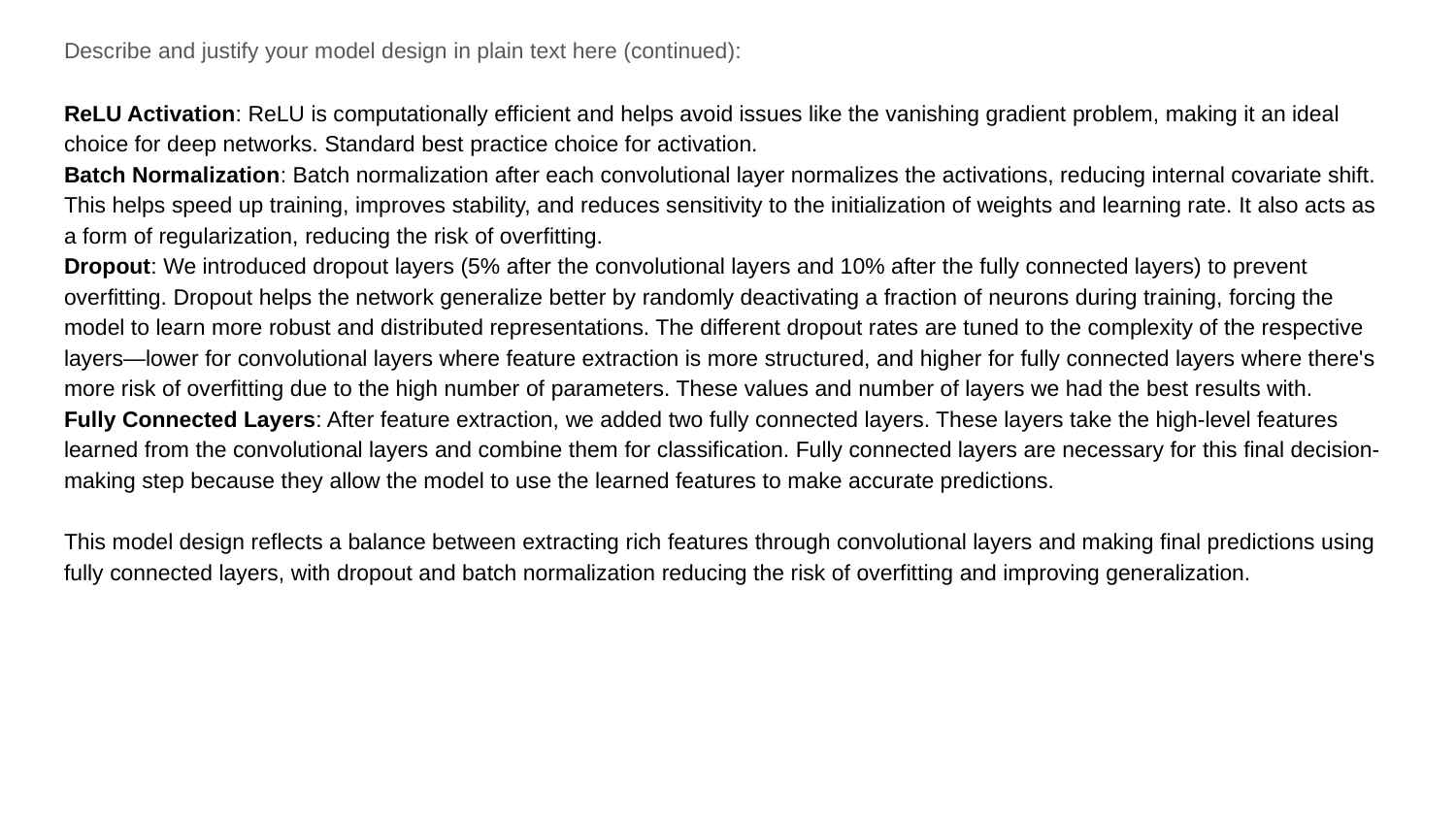

Describe and justify your model design in plain text here (continued):
ReLU Activation: ReLU is computationally efficient and helps avoid issues like the vanishing gradient problem, making it an ideal choice for deep networks. Standard best practice choice for activation.
Batch Normalization: Batch normalization after each convolutional layer normalizes the activations, reducing internal covariate shift. This helps speed up training, improves stability, and reduces sensitivity to the initialization of weights and learning rate. It also acts as a form of regularization, reducing the risk of overfitting.
Dropout: We introduced dropout layers (5% after the convolutional layers and 10% after the fully connected layers) to prevent overfitting. Dropout helps the network generalize better by randomly deactivating a fraction of neurons during training, forcing the model to learn more robust and distributed representations. The different dropout rates are tuned to the complexity of the respective layers—lower for convolutional layers where feature extraction is more structured, and higher for fully connected layers where there's more risk of overfitting due to the high number of parameters. These values and number of layers we had the best results with.
Fully Connected Layers: After feature extraction, we added two fully connected layers. These layers take the high-level features learned from the convolutional layers and combine them for classification. Fully connected layers are necessary for this final decision-making step because they allow the model to use the learned features to make accurate predictions.
This model design reflects a balance between extracting rich features through convolutional layers and making final predictions using fully connected layers, with dropout and batch normalization reducing the risk of overfitting and improving generalization.